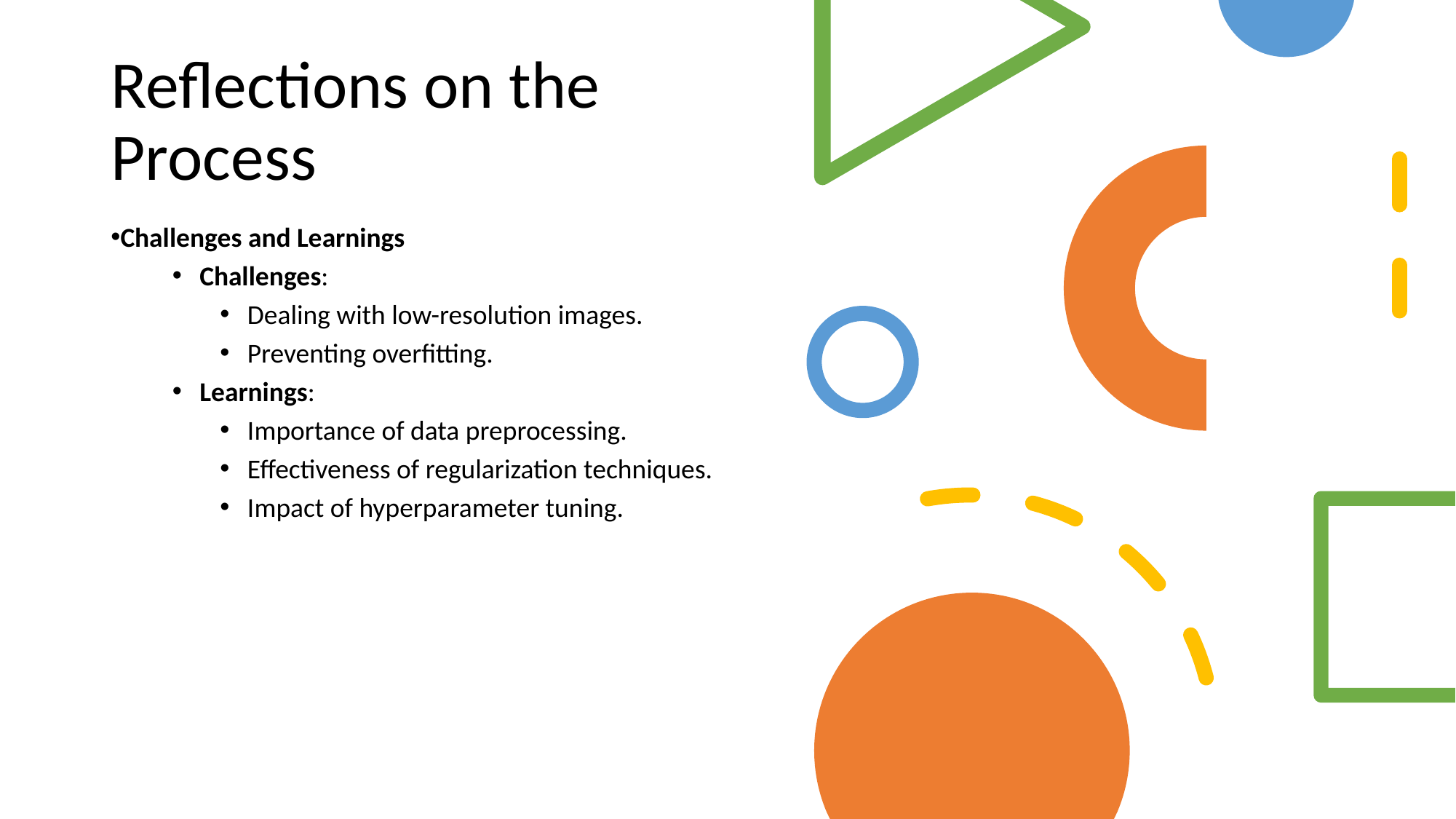

Reflections on the Process

Challenges and Learnings
Challenges:
Dealing with low-resolution images.
Preventing overfitting.
Learnings:
Importance of data preprocessing.
Effectiveness of regularization techniques.
Impact of hyperparameter tuning.